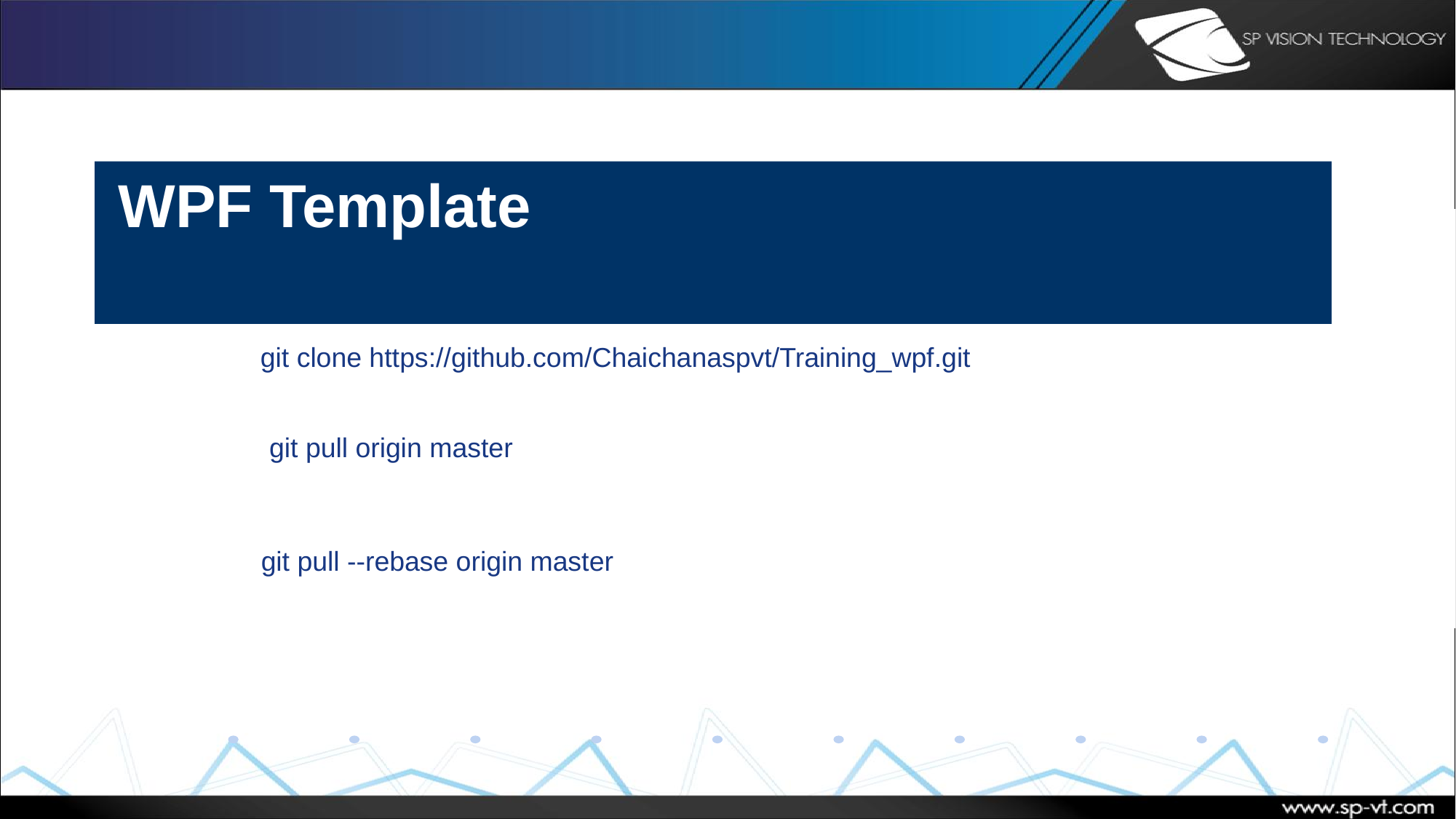

# WPF Template
git clone https://github.com/Chaichanaspvt/Training_wpf.git
git pull origin master

git pull --rebase origin master